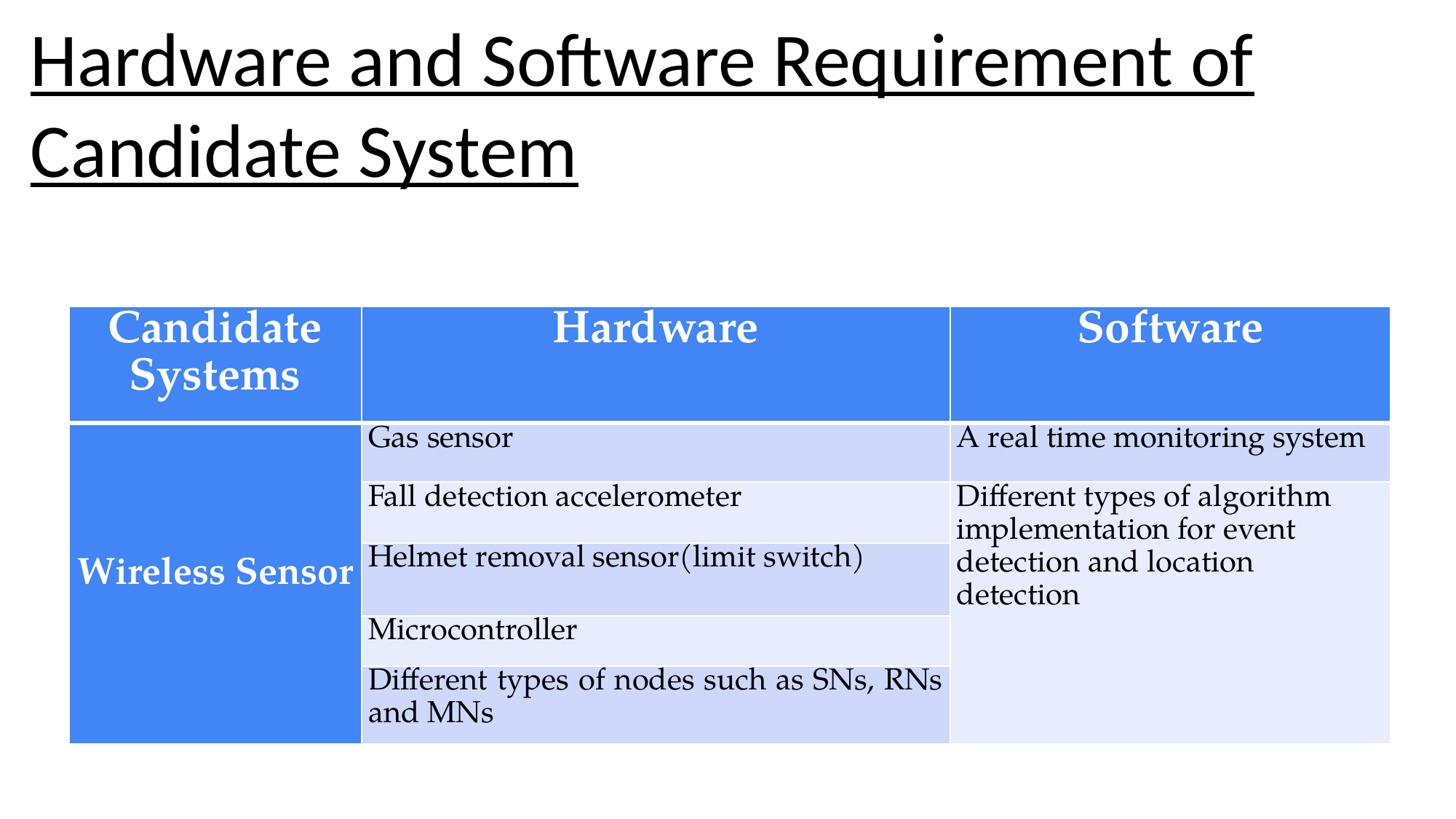

Hardware and Software Requirement of Candidate System
| Candidate Systems | Hardware | Software |
| --- | --- | --- |
| Wireless Sensor | Gas sensor | A real time monitoring system |
|  | Fall detection accelerometer | Different types of algorithm implementation for event detection and location detection |
|  | Helmet removal sensor(limit switch) |  |
|  | Microcontroller |  |
|  | Different types of nodes such as SNs, RNs and MNs |  |